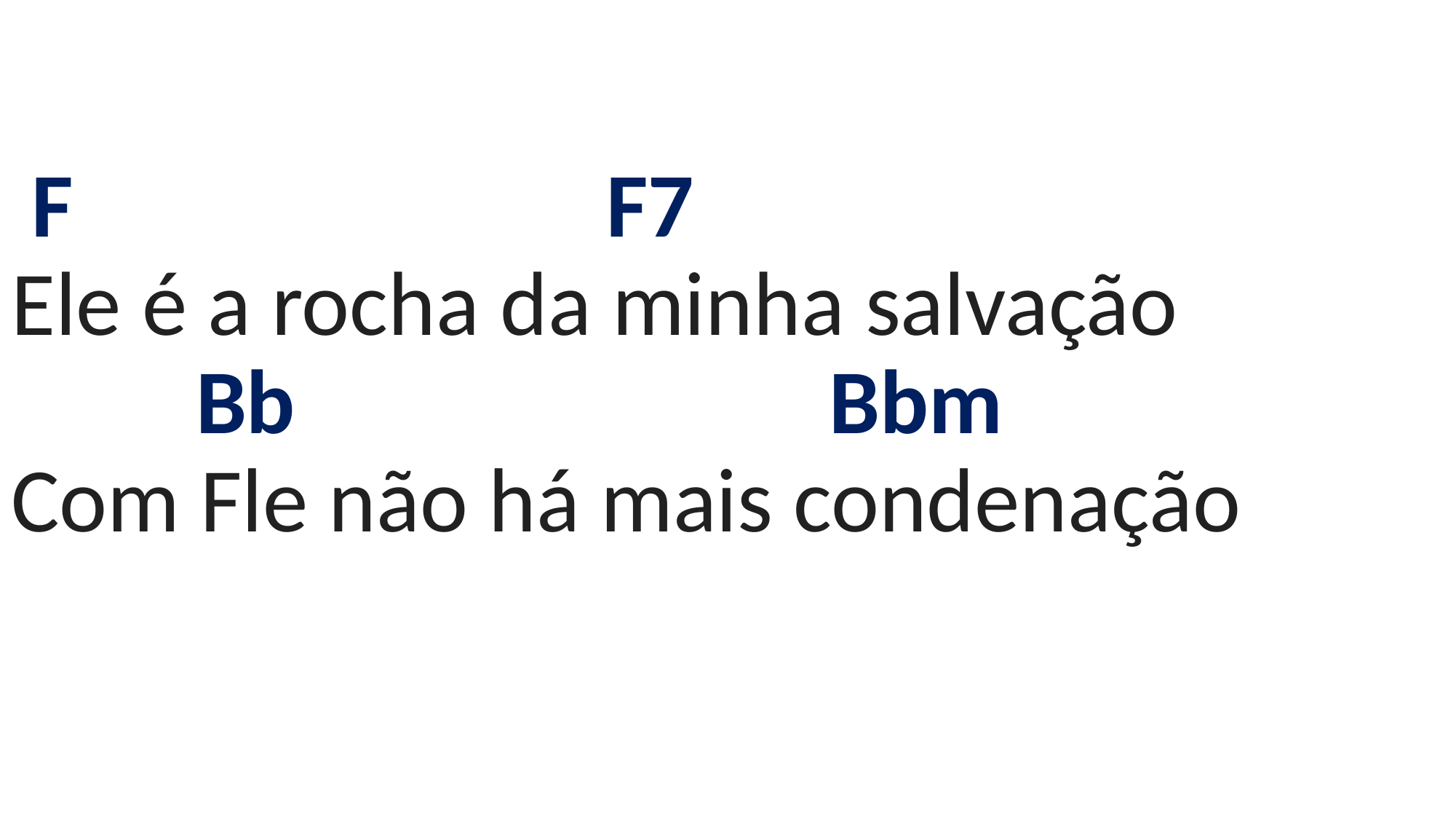

# F                          F7 Ele é a rocha da minha salvação Bb                          Bbm Com Fle não há mais condenação